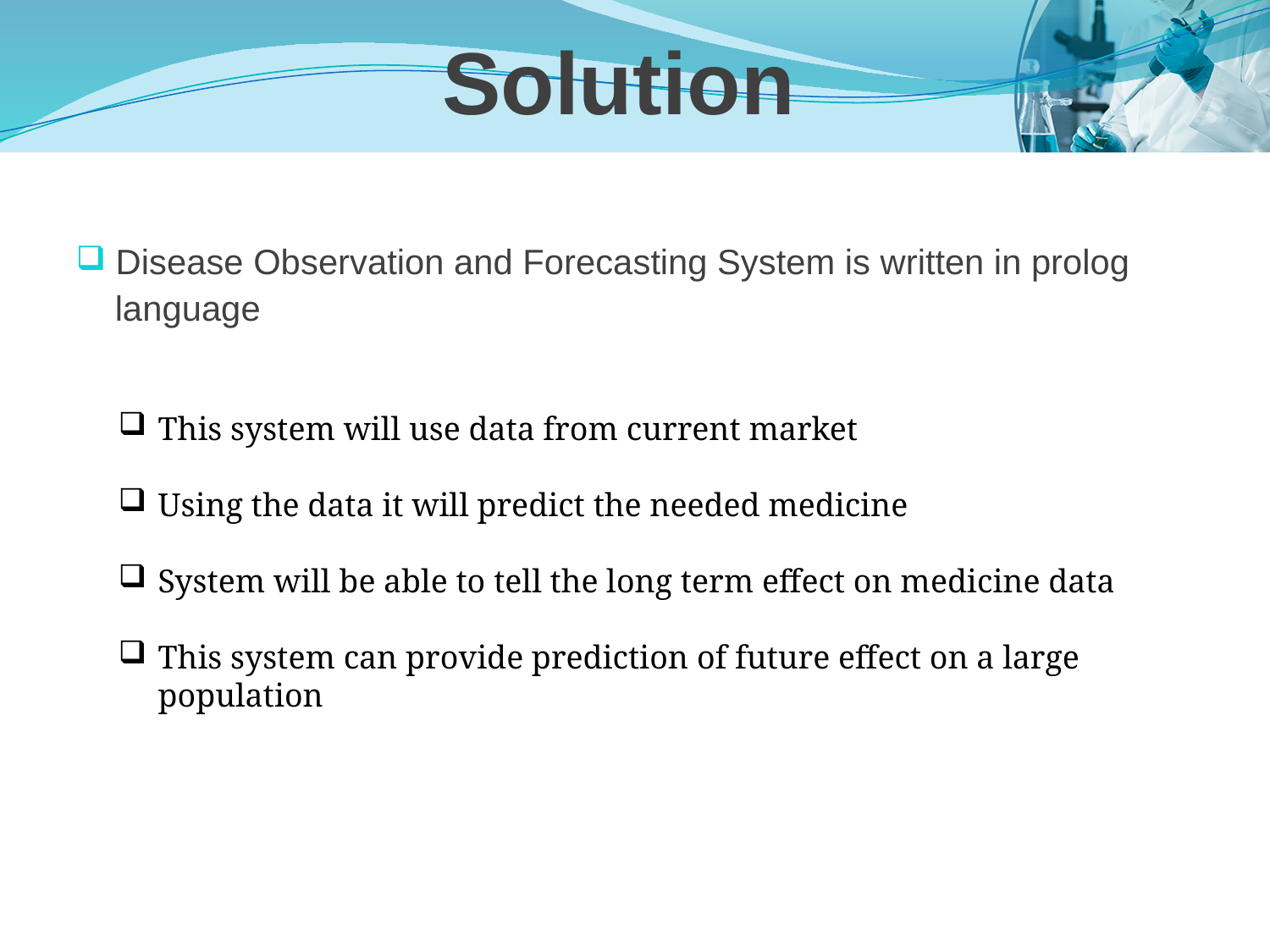

# Solution
 Disease Observation and Forecasting System is written in prolog
    language
This system will use data from current market

Using the data it will predict the needed medicine

System will be able to tell the long term effect on medicine data

This system can provide prediction of future effect on a large population